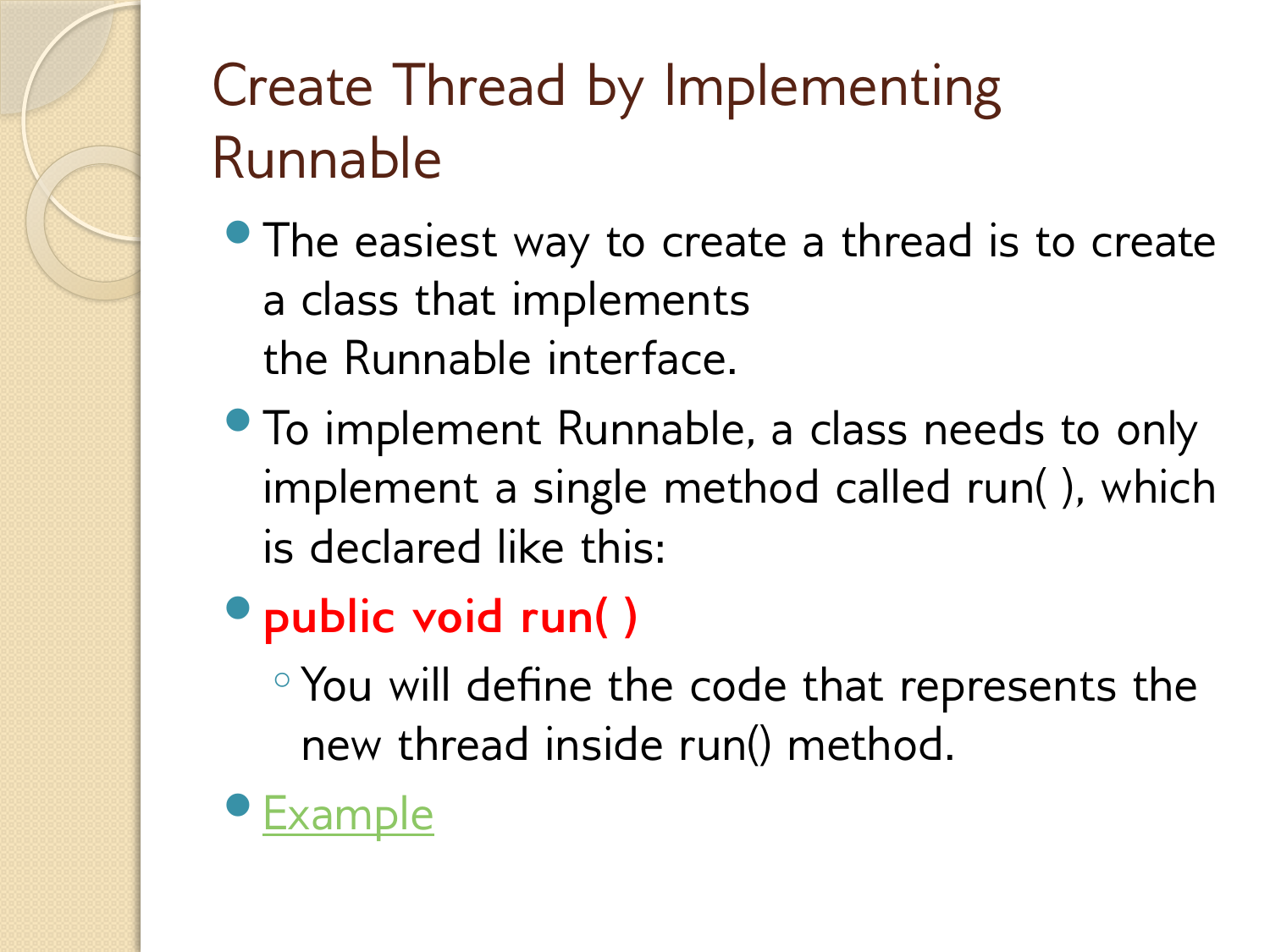

# Create Thread by Implementing Runnable
The easiest way to create a thread is to create a class that implements the Runnable interface.
To implement Runnable, a class needs to only implement a single method called run( ), which is declared like this:
public void run( )
You will define the code that represents the new thread inside run() method.
Example